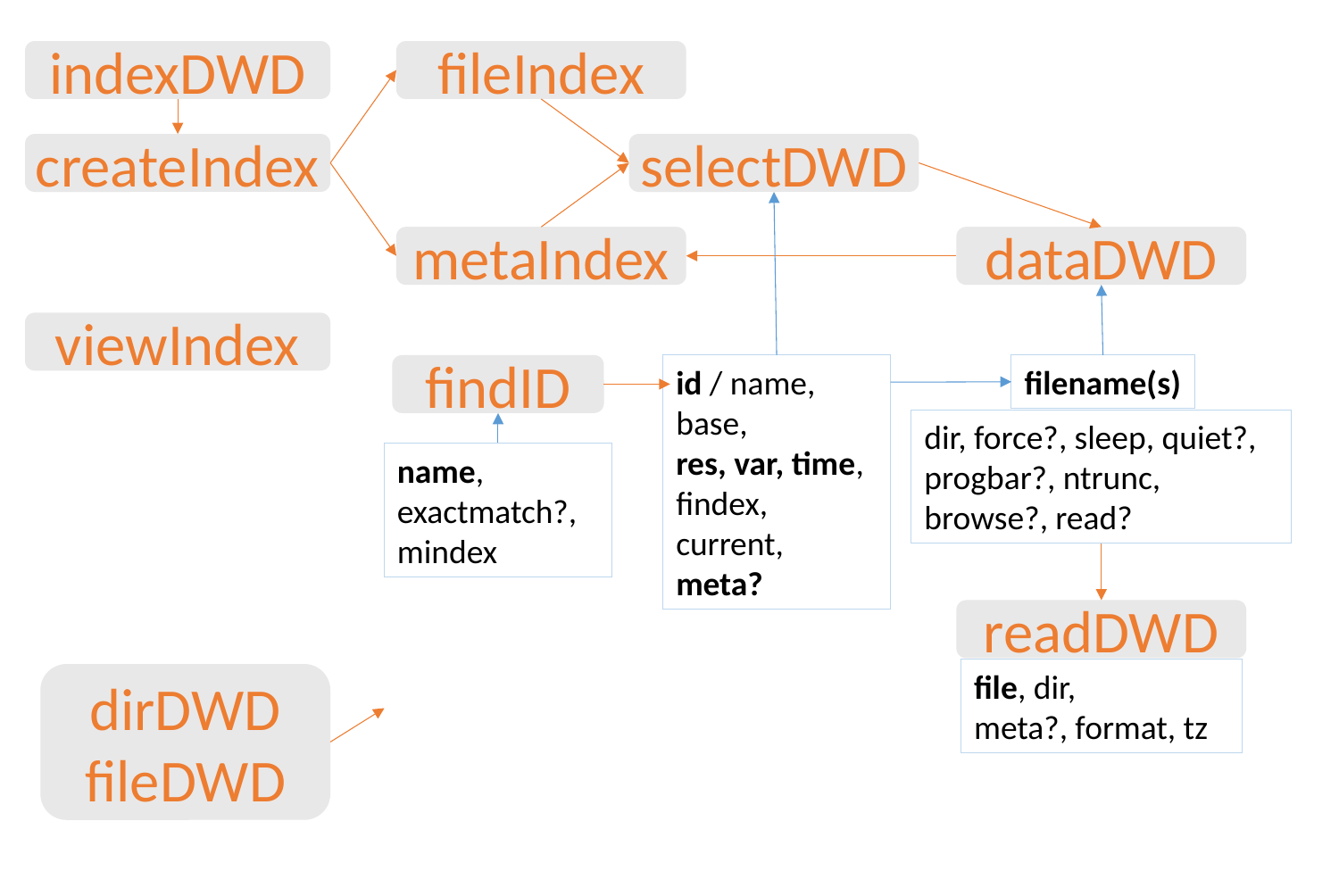

indexDWD
fileIndex
createIndex
selectDWD
metaIndex
dataDWD
viewIndex
findID
id / name,
base,
res, var, time,
findex,
current,
meta?
filename(s)
dir, force?, sleep, quiet?,
progbar?, ntrunc, browse?, read?
name,
exactmatch?,
mindex
readDWD
file, dir,
meta?, format, tz
dirDWD
fileDWD